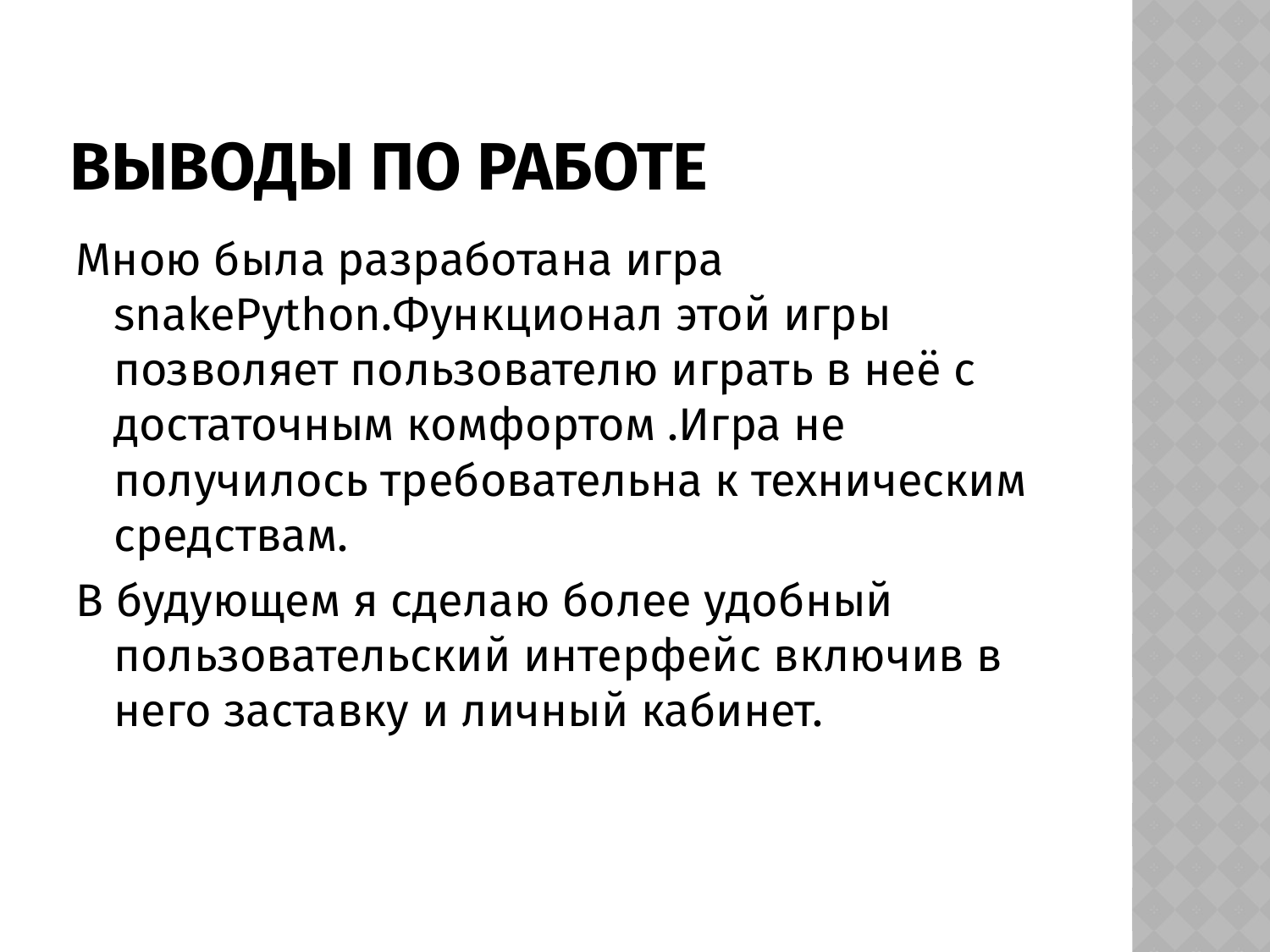

# Выводы по работе
Мною была разработана игра snakePython.Функционал этой игры позволяет пользователю играть в неё с достаточным комфортом .Игра не получилось требовательна к техническим средствам.
В будующем я сделаю более удобный пользовательский интерфейс включив в него заставку и личный кабинет.